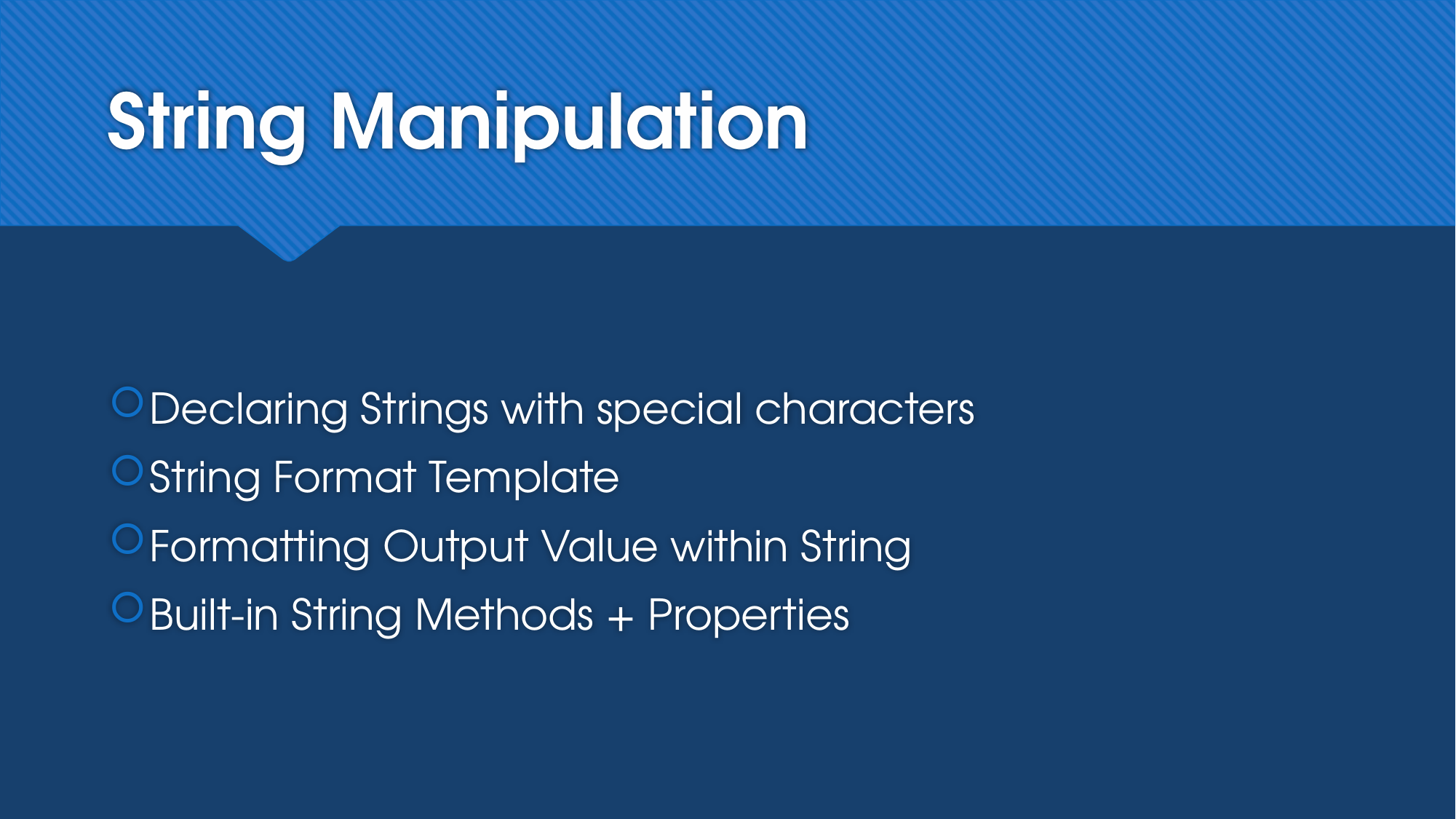

# String Manipulation
Declaring Strings with special characters
String Format Template
Formatting Output Value within String
Built-in String Methods + Properties